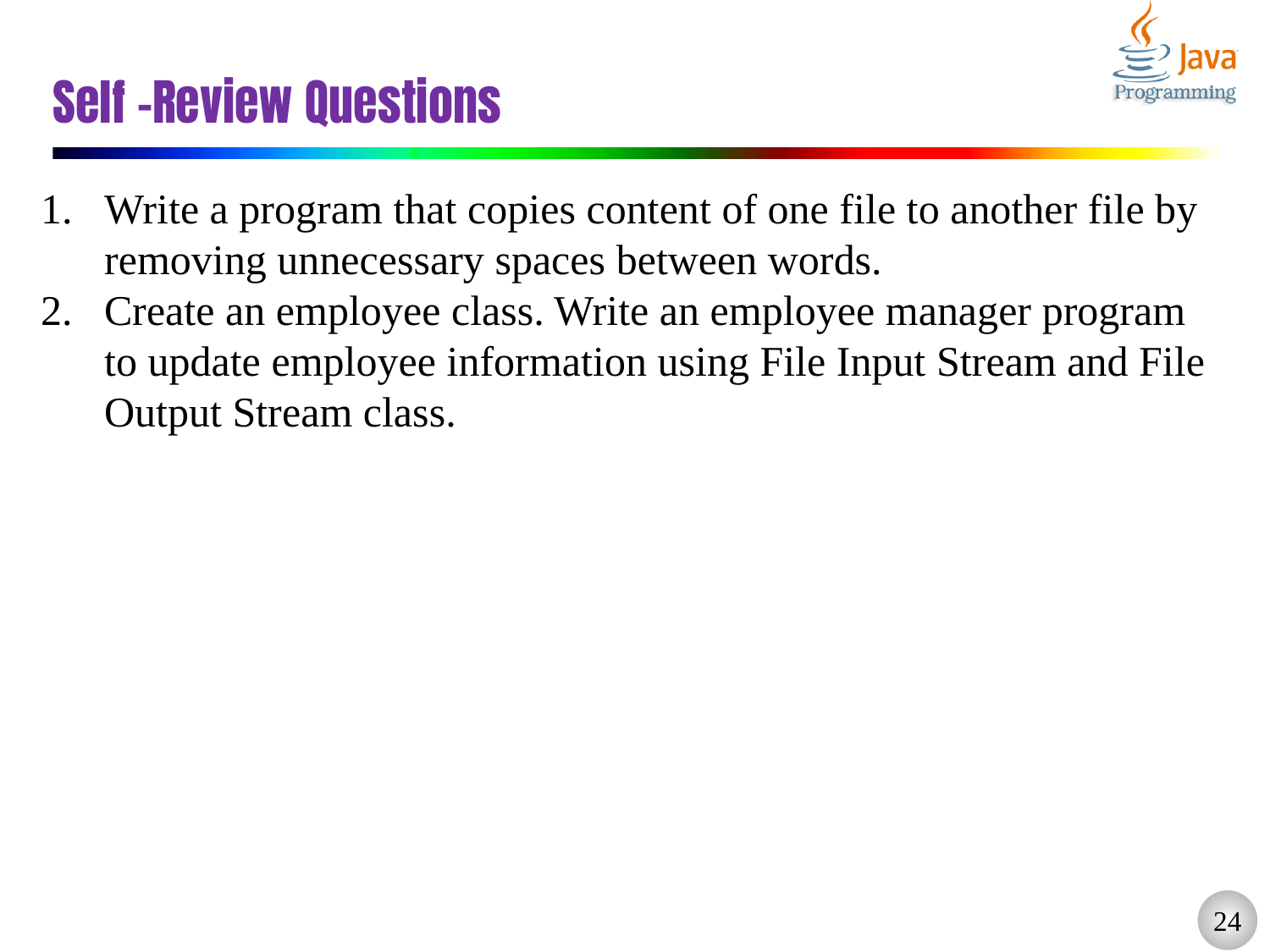

Self -Review Questions
Write a program that copies content of one file to another file by removing unnecessary spaces between words.
Create an employee class. Write an employee manager program to update employee information using File Input Stream and File Output Stream class.